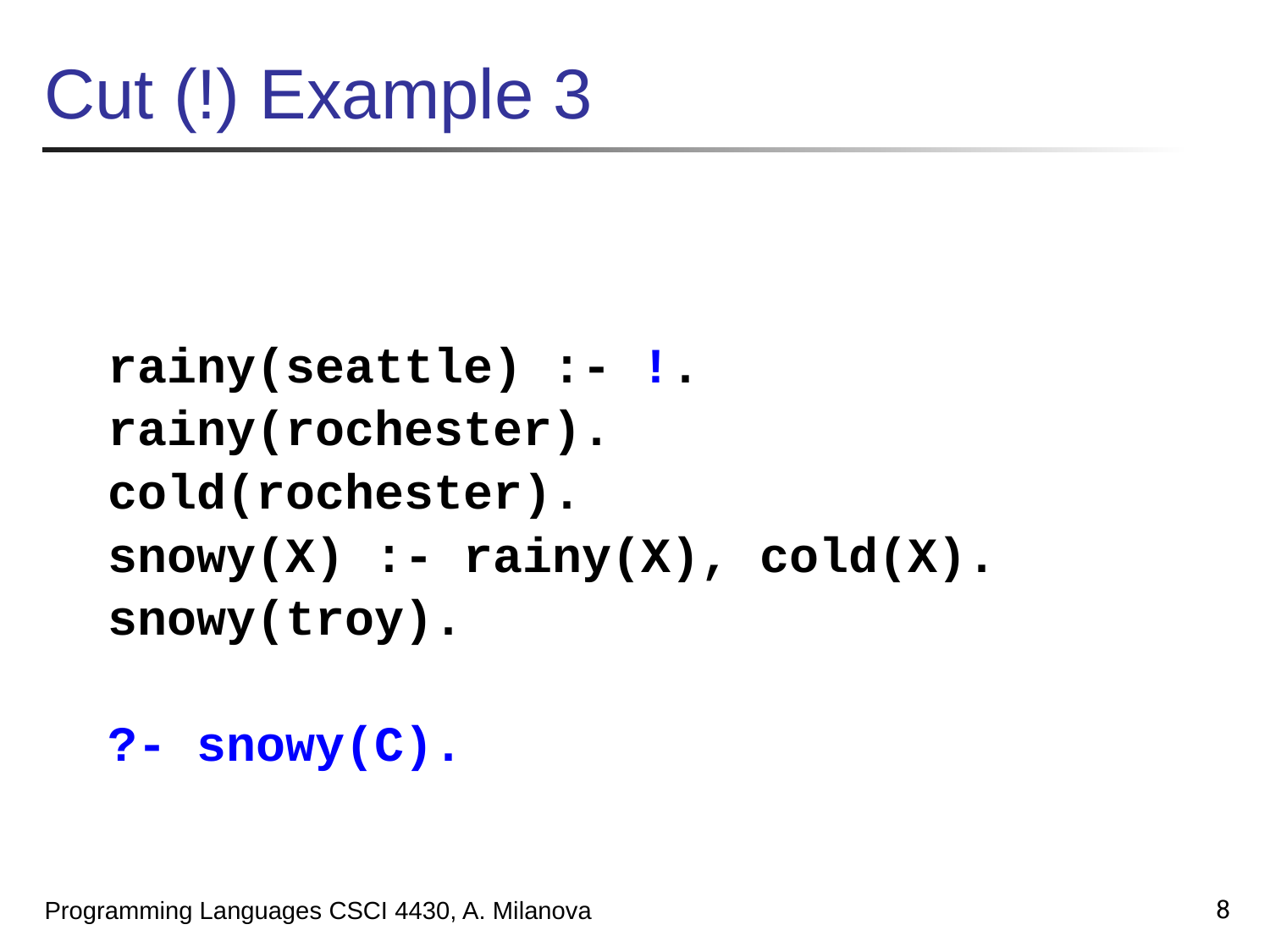

# Cut (!) Example 3

rainy(seattle) :- !.
rainy(rochester).
cold(rochester).
snowy(X) :- rainy(X), cold(X).
snowy(troy).

?- snowy(C).

8
Programming Languages CSCI 4430, A. Milanova